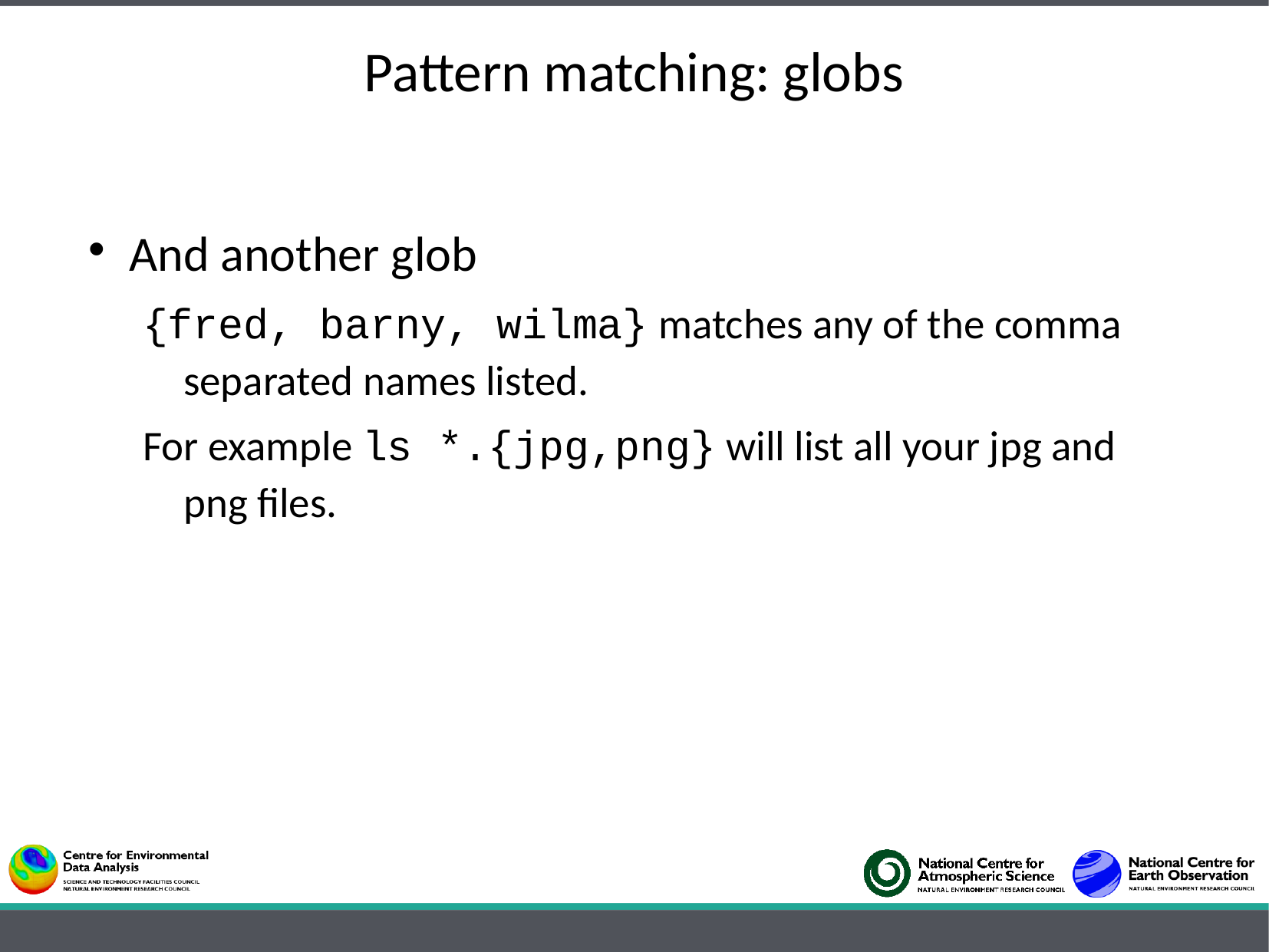

# Pattern matching: globs
And another glob
{fred, barny, wilma} matches any of the comma separated names listed.
For example ls *.{jpg,png} will list all your jpg and png files.